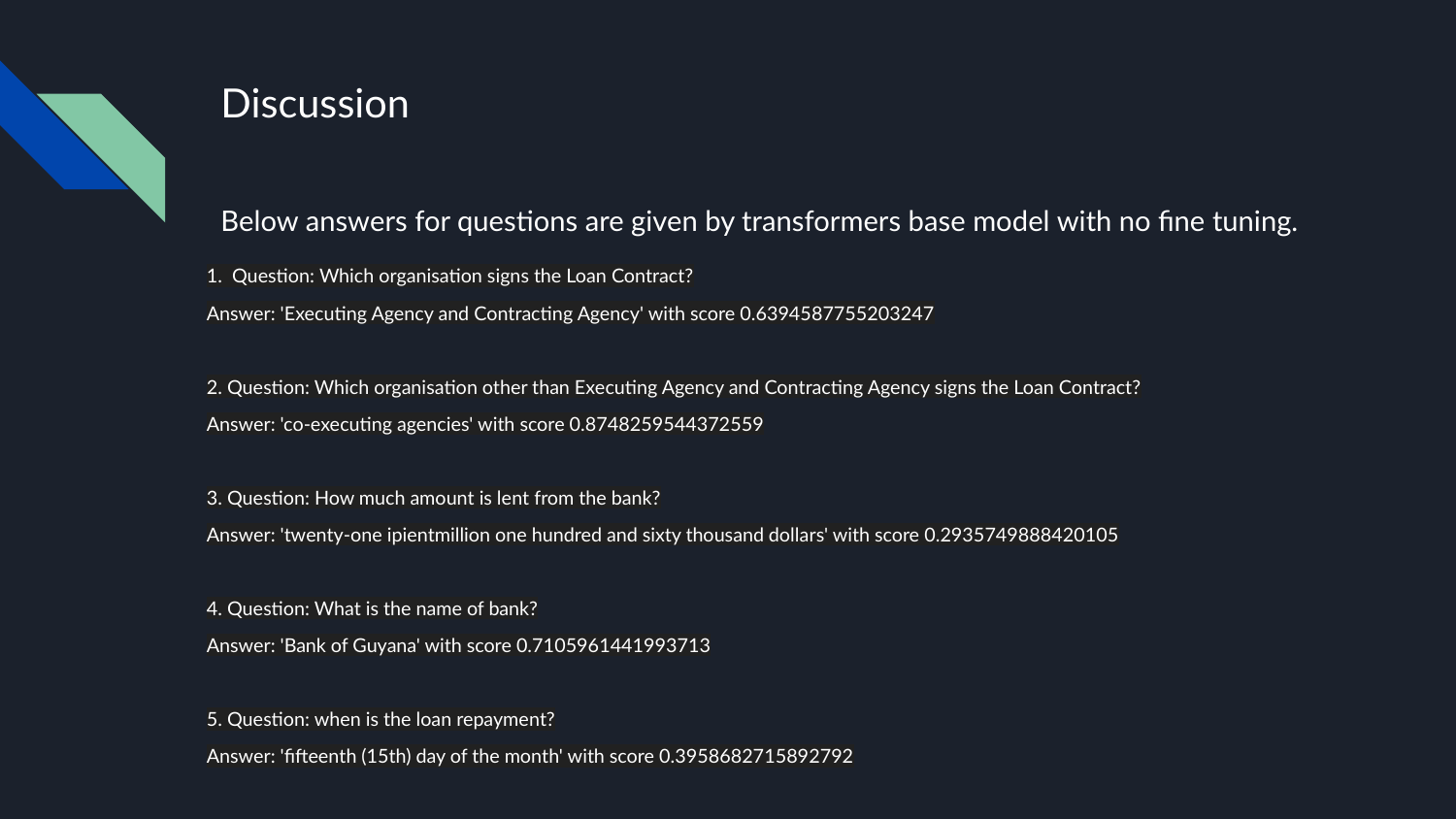

# Discussion
Below answers for questions are given by transformers base model with no fine tuning.
1.  Question: Which organisation signs the Loan Contract?
Answer: 'Executing Agency and Contracting Agency' with score 0.6394587755203247

2. Question: Which organisation other than Executing Agency and Contracting Agency signs the Loan Contract?
Answer: 'co-executing agencies' with score 0.8748259544372559

3. Question: How much amount is lent from the bank?
Answer: 'twenty-one ipientmillion one hundred and sixty thousand dollars' with score 0.2935749888420105

4. Question: What is the name of bank?
Answer: 'Bank of Guyana' with score 0.7105961441993713

5. Question: when is the loan repayment?
Answer: 'fifteenth (15th) day of the month' with score 0.3958682715892792